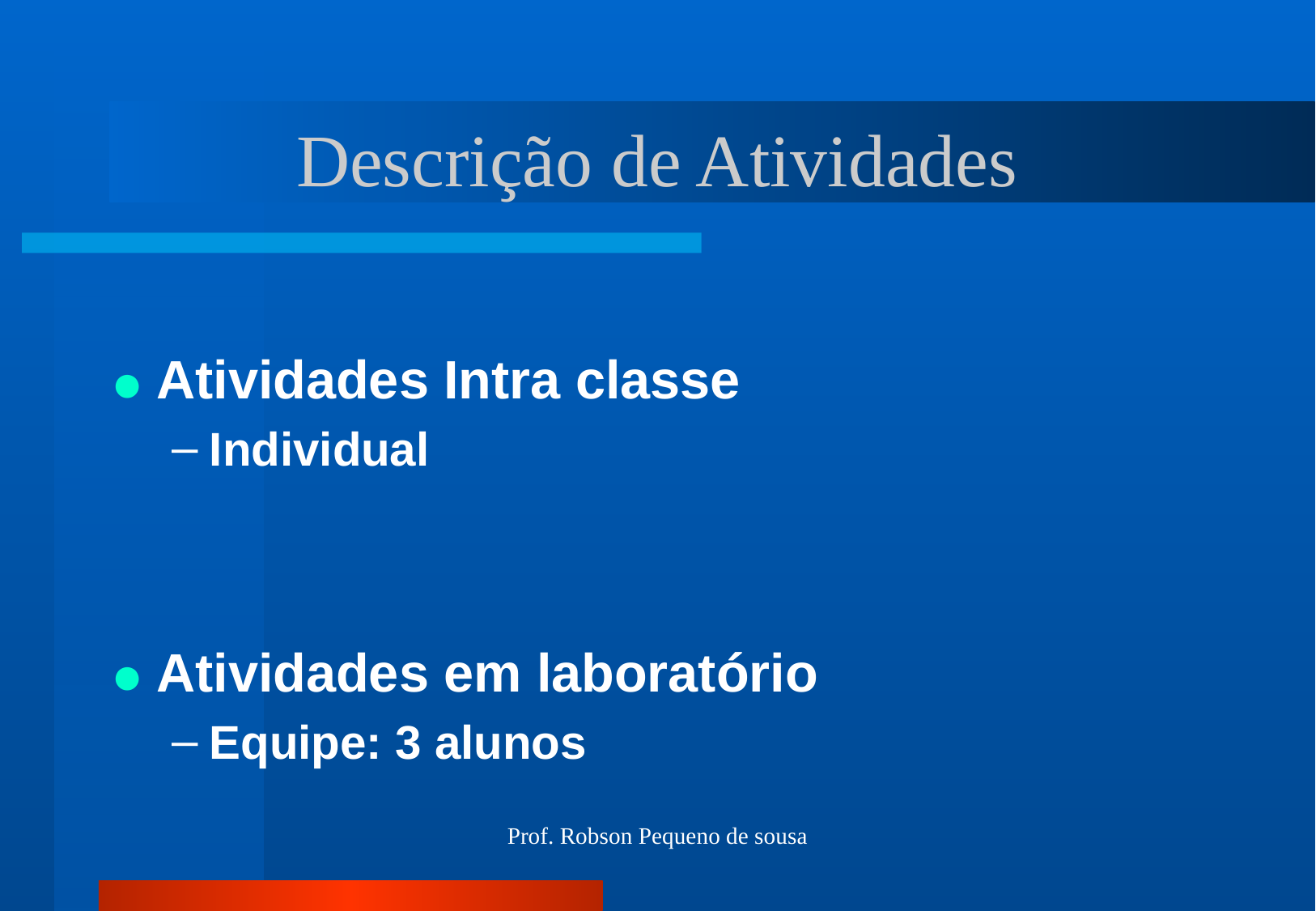

# Descrição de Atividades

Atividades Intra classe
Individual

Atividades em laboratório
Equipe: 3 alunos

Prof. Robson Pequeno de sousa